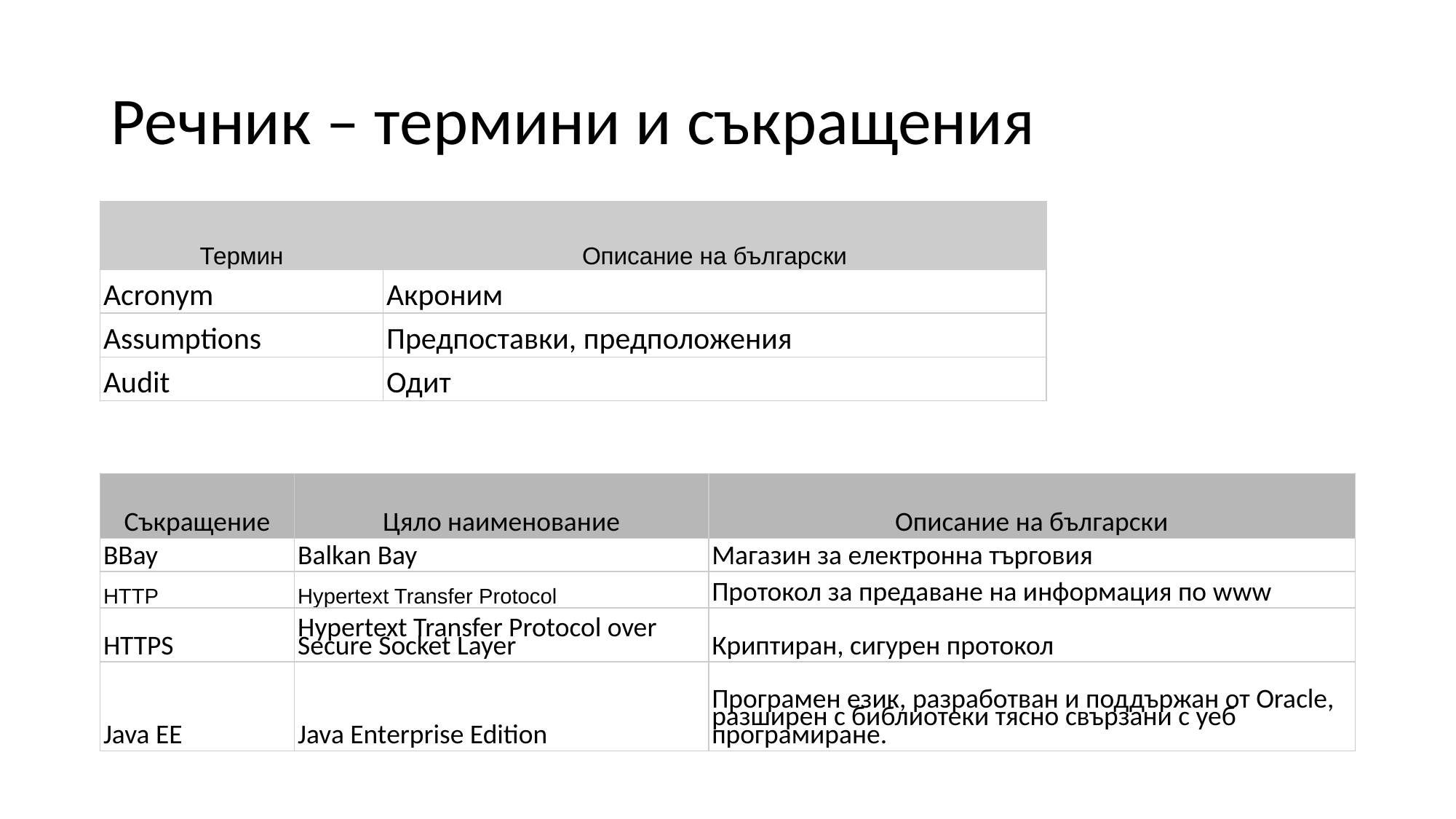

# Речник – термини и съкращения
| Термин | Описание на български |
| --- | --- |
| Acronym | Акроним |
| Assumptions | Предпоставки, предположения |
| Audit | Одит |
| Съкращение | Цяло наименование | Описание на български |
| --- | --- | --- |
| BBay | Balkan Bay | Магазин за електронна търговия |
| HTTP | Hypertext Transfer Protocol | Протокол за предаване на информация по www |
| HTTPS | Hypertext Transfer Protocol over Secure Socket Layer | Криптиран, сигурен протокол |
| Java ЕЕ | Java Enterprise Edition | Програмен език, разработван и поддържан от Oracle, разширен с библиотеки тясно свързани с уеб програмиране. |